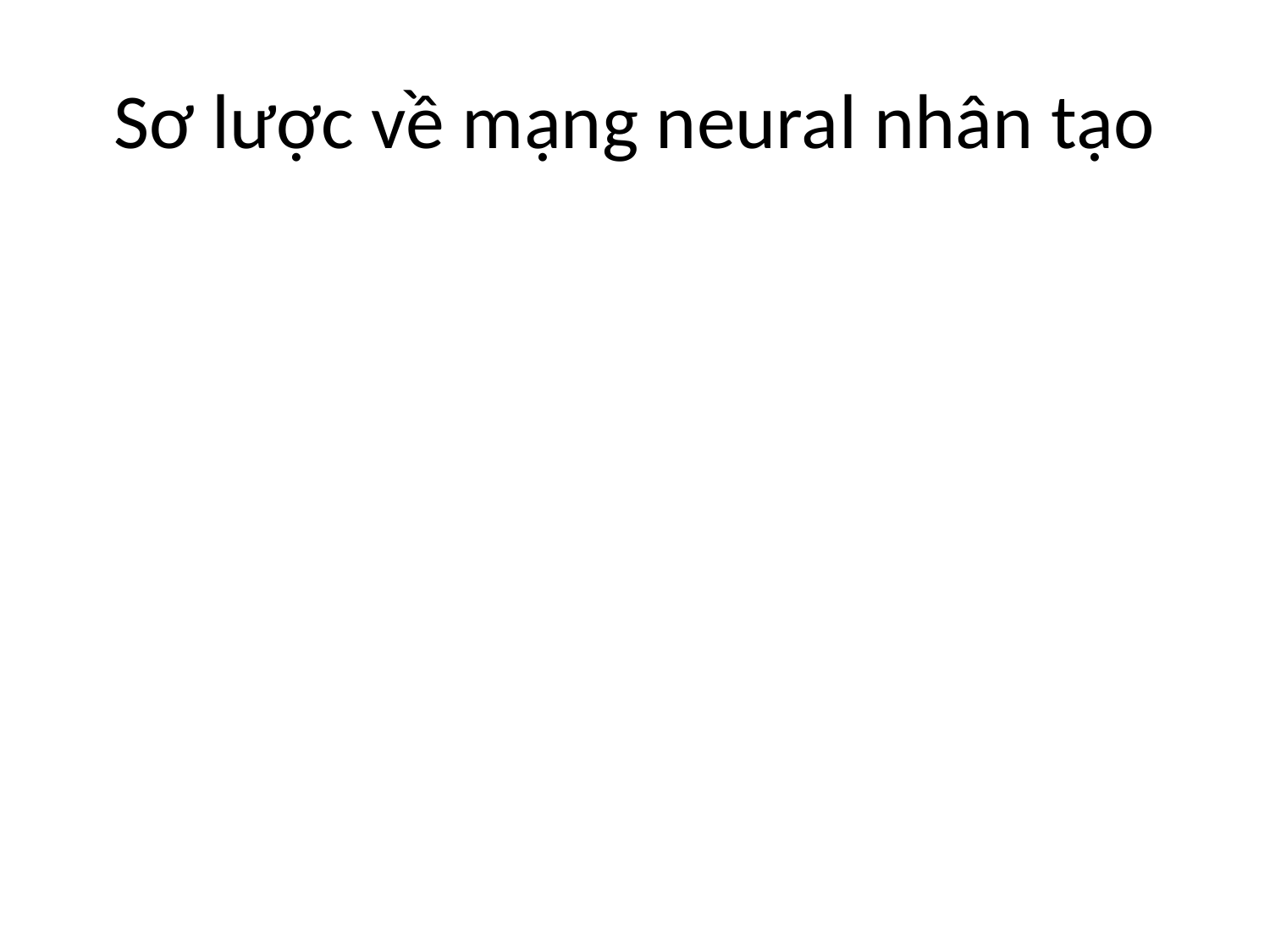

# Sơ lược về mạng neural nhân tạo